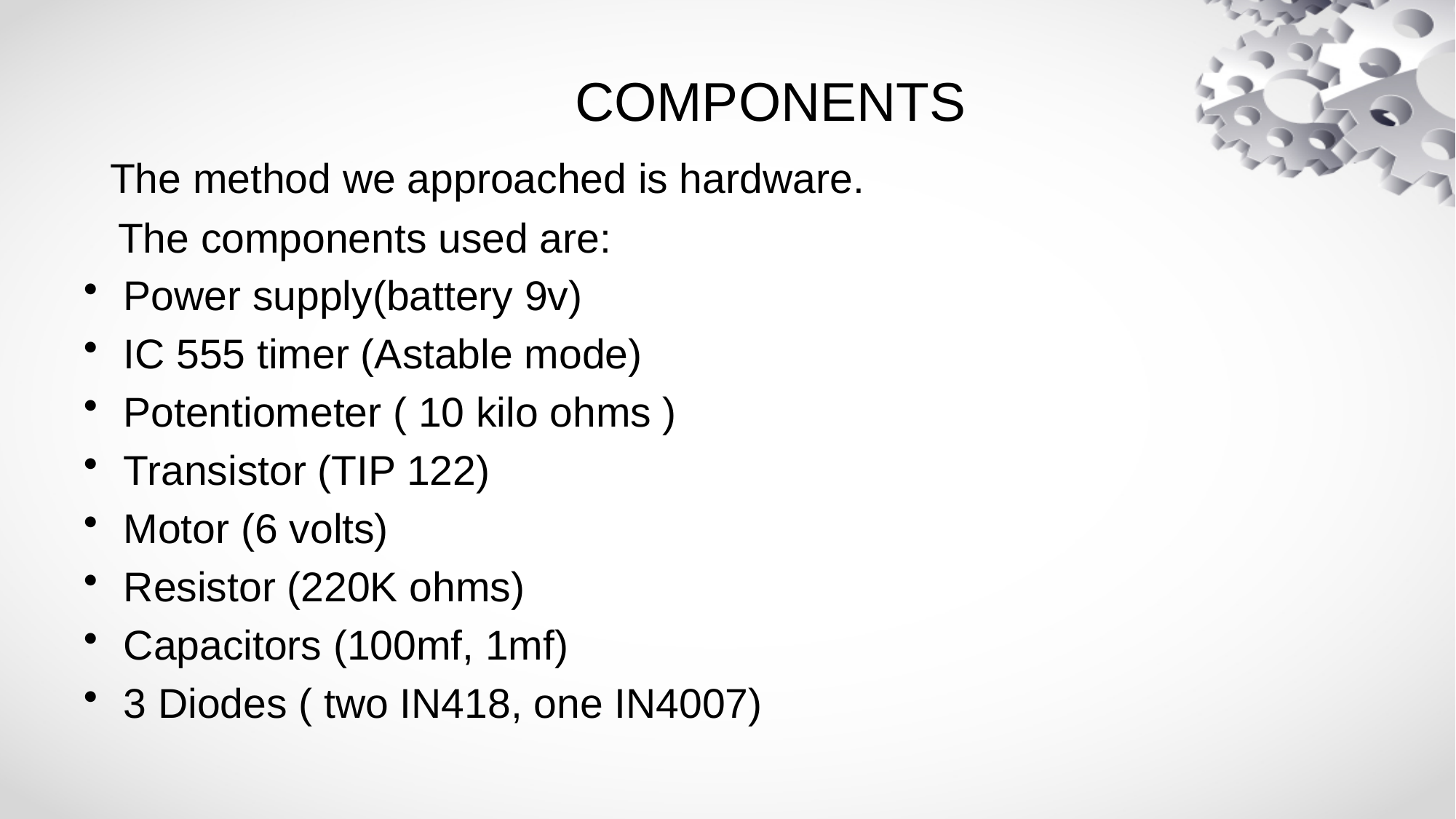

# COMPONENTS
  The method we approached is hardware.
   The components used are:
Power supply(battery 9v)
IC 555 timer (Astable mode)
Potentiometer ( 10 kilo ohms )
Transistor (TIP 122)
Motor (6 volts)
Resistor (220K ohms)
Capacitors (100mf, 1mf)
3 Diodes ( two IN418, one IN4007)